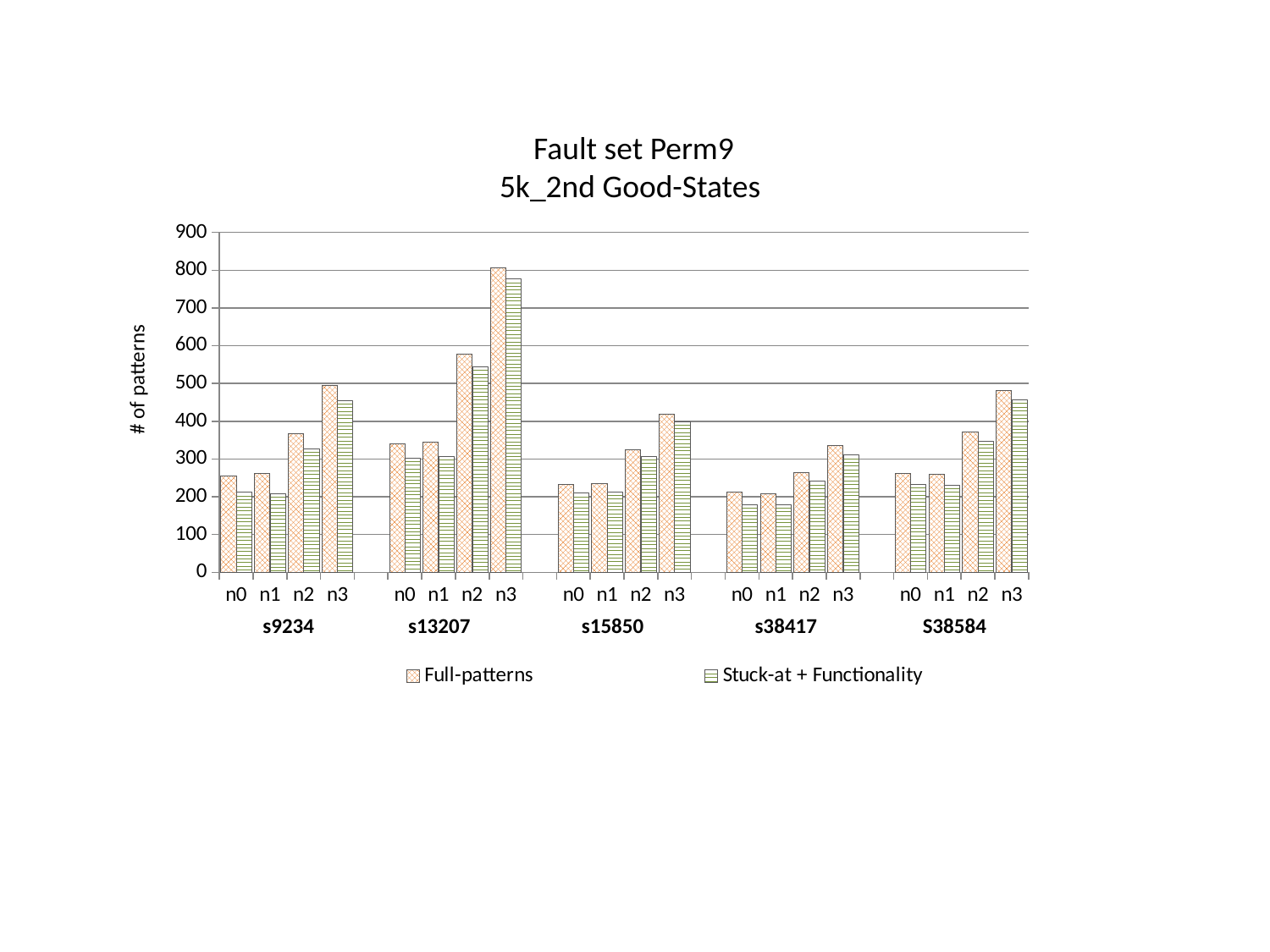

Fault set Perm9
5k_2nd Good-States

### Chart

| Category | Full-patterns | Stuck-at + Functionality |
|---|---|---|
| n0 | 256.0 | 212.0 |
| n1 | 261.0 | 209.0 |
| n2 | 368.0 | 328.0 |
| n3 | 496.0 | 456.0 |
|  | None | None |
| n0 | 341.0 | 303.0 |
| n1 | 345.0 | 307.0 |
| n2 | 578.0 | 545.0 |
| n3 | 807.0 | 777.0 |
|  | None | None |
| n0 | 232.0 | 210.0 |
| n1 | 234.0 | 214.0 |
| n2 | 325.0 | 308.0 |
| n3 | 419.0 | 400.0 |
|  | None | None |
| n0 | 212.0 | 180.0 |
| n1 | 207.0 | 180.0 |
| n2 | 264.0 | 241.0 |
| n3 | 336.0 | 311.0 |
|  | None | None |
| n0 | 262.0 | 234.0 |
| n1 | 259.0 | 232.0 |
| n2 | 372.0 | 348.0 |
| n3 | 482.0 | 457.0 |
# of patterns
s9234
s13207
s15850
s38417
S38584